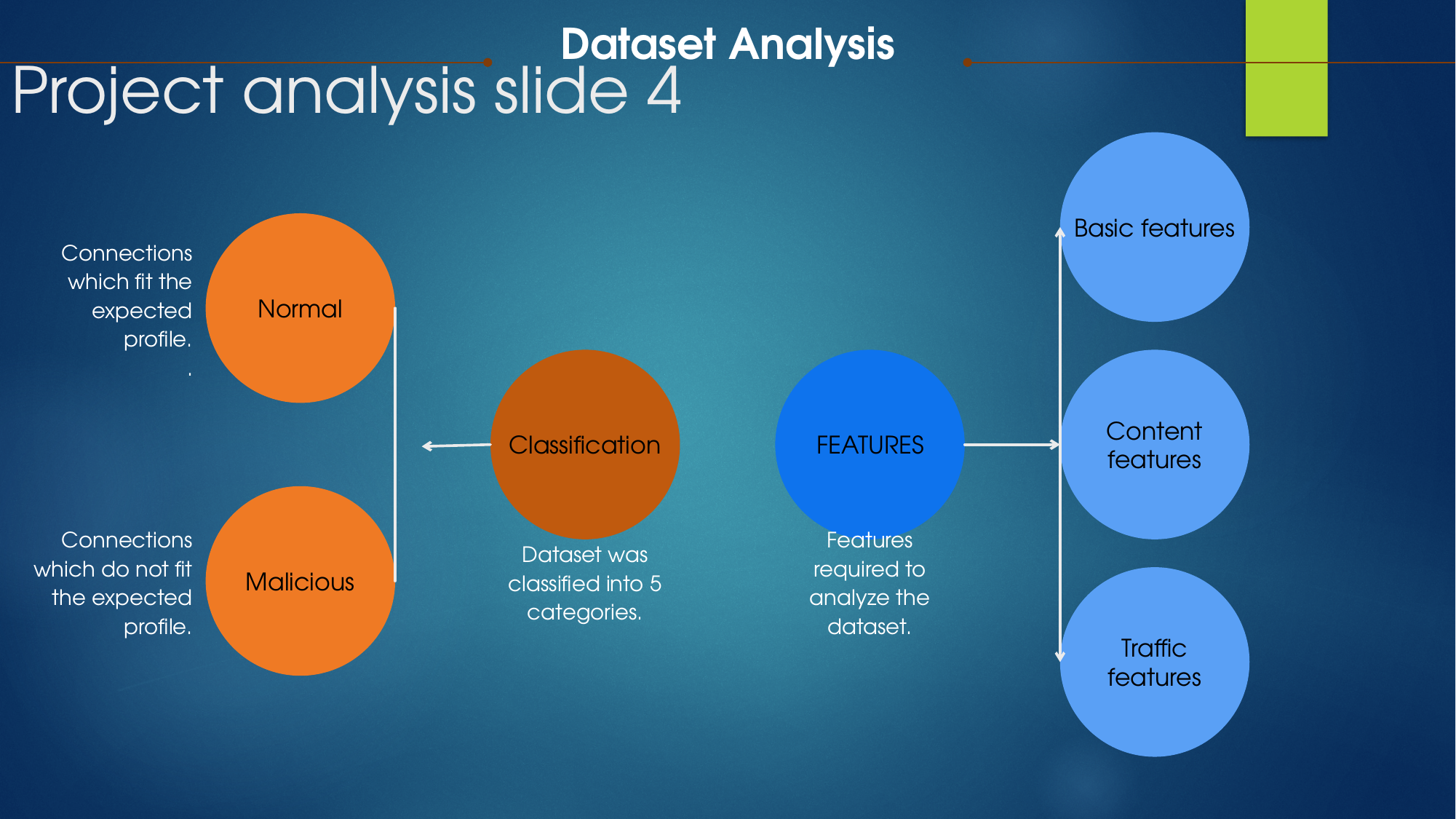

Dataset Analysis
Project analysis slide 4

Basic features

Connections which fit the expected profile.
.
Normal

Content features
Classification
FEATURES

Connections which do not fit the expected profile.
Dataset was classified into 5 categories.
Features required to analyze the dataset.
Malicious

Traffic features